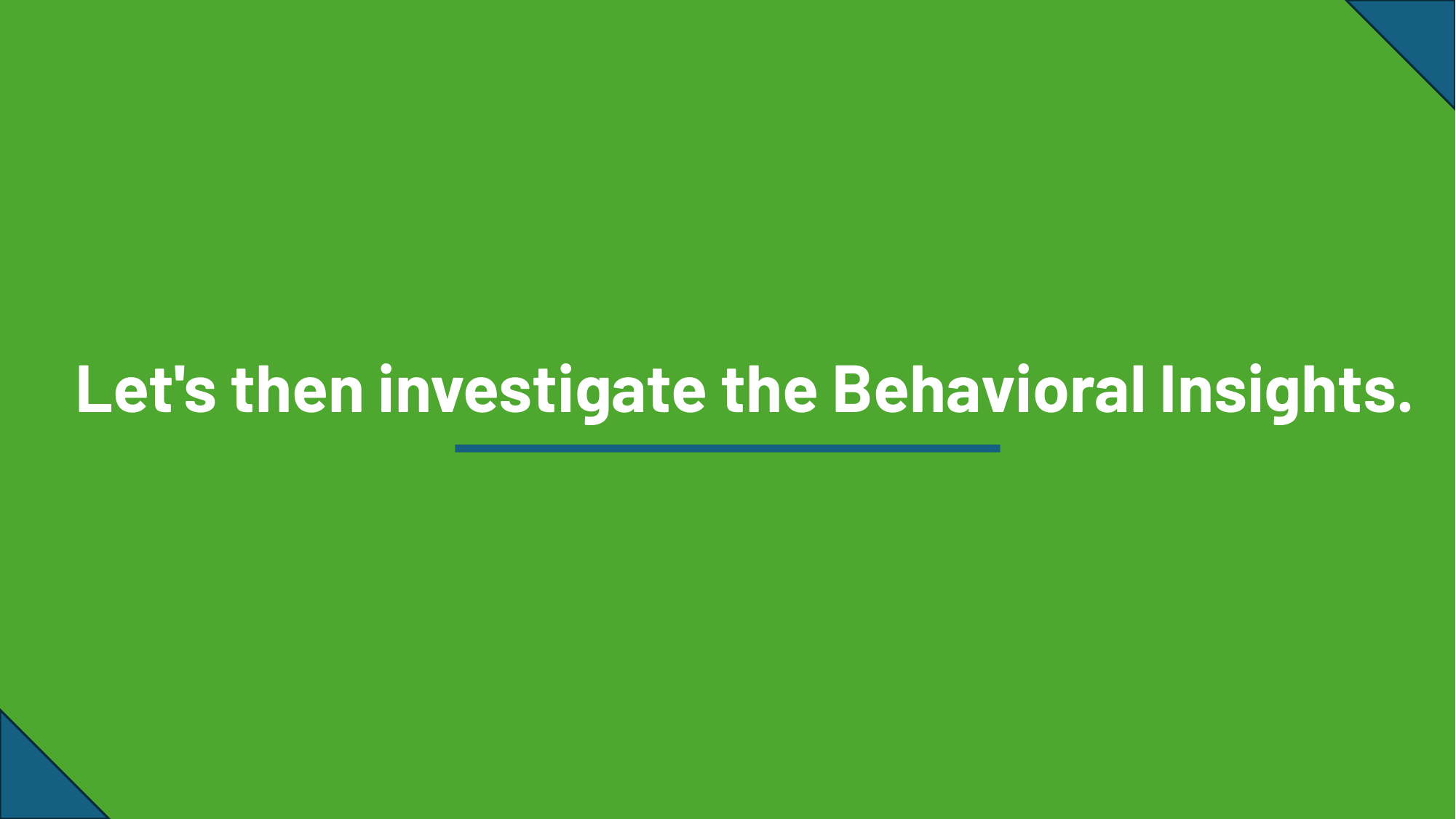

# Let's then investigate the Behavioral Insights.